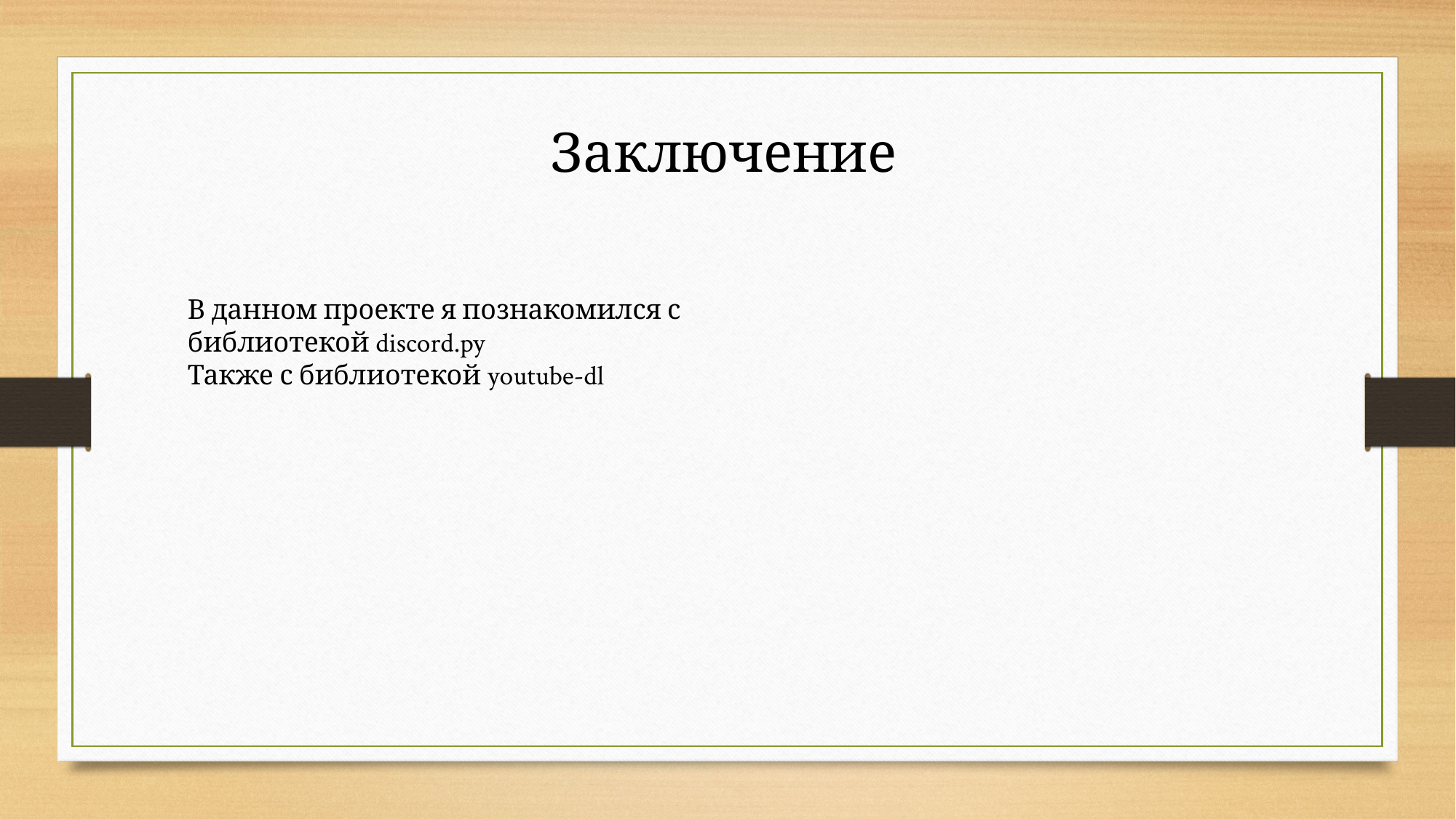

Заключение
В данном проекте я познакомился с библиотекой discord.py
Также с библиотекой youtube-dl